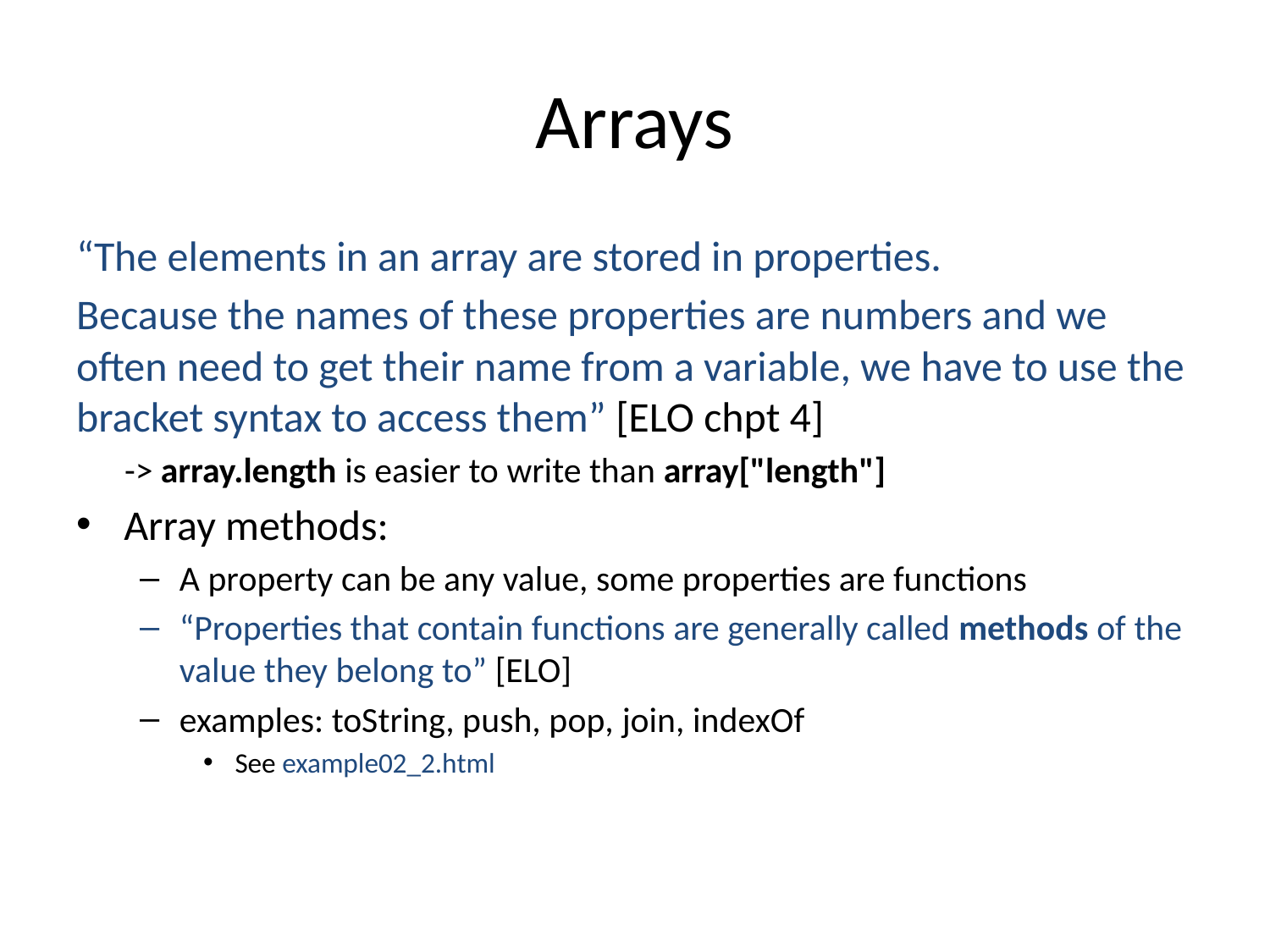

# Arrays
“The elements in an array are stored in properties.
Because the names of these properties are numbers and we often need to get their name from a variable, we have to use the bracket syntax to access them” [ELO chpt 4]
      -> array.length is easier to write than array["length"]
Array methods:
A property can be any value, some properties are functions
“Properties that contain functions are generally called methods of the value they belong to” [ELO]
examples: toString, push, pop, join, indexOf
See example02_2.html